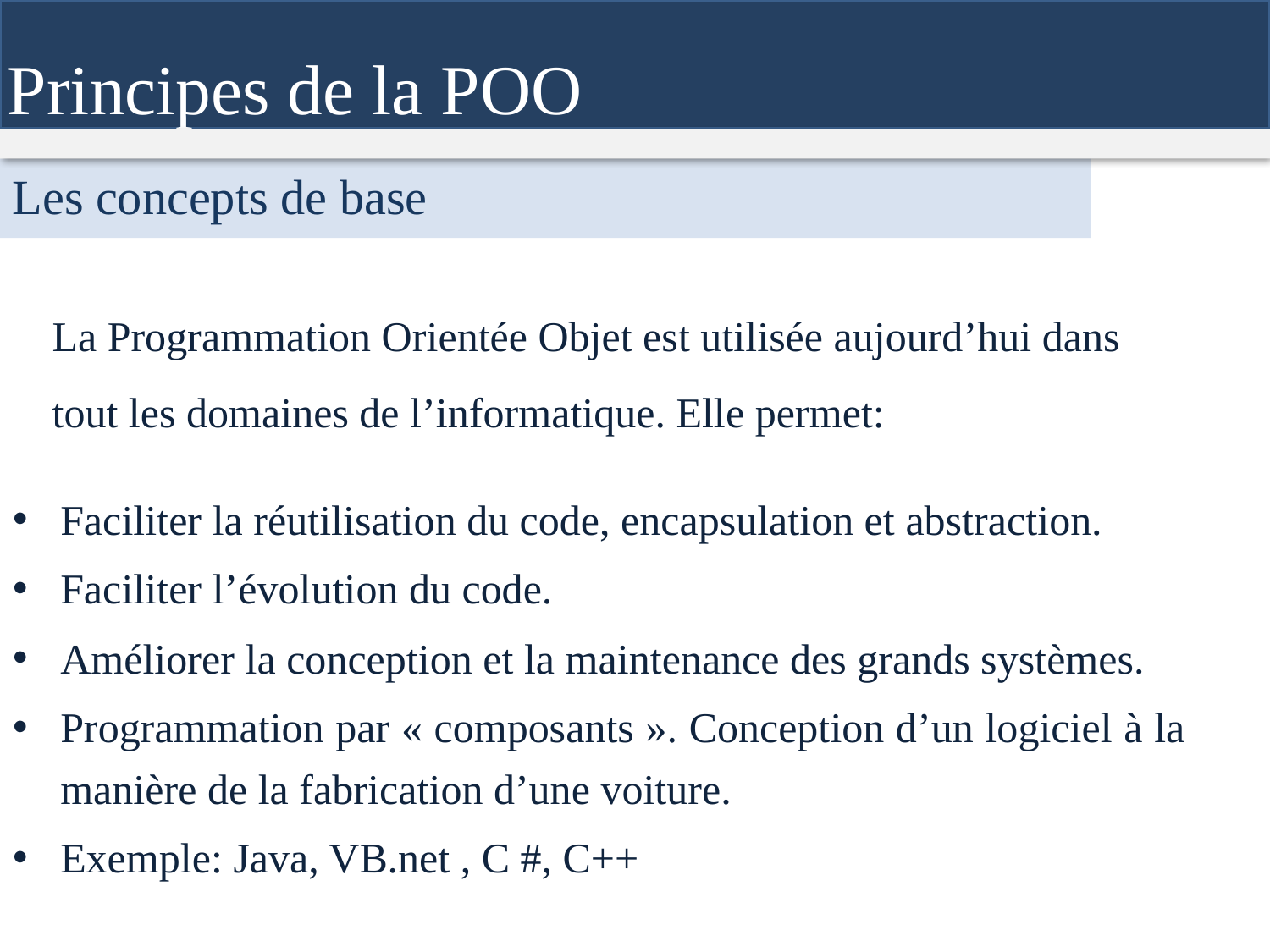

Principes de la POO

Les concepts de base
La Programmation Orientée Objet est utilisée aujourd’hui dans tout les domaines de l’informatique. Elle permet:
Faciliter la réutilisation du code, encapsulation et abstraction.
Faciliter l’évolution du code.
Améliorer la conception et la maintenance des grands systèmes.
Programmation par « composants ». Conception d’un logiciel à la  manière de la fabrication d’une voiture.
Exemple: Java, VB.net , C #, C++